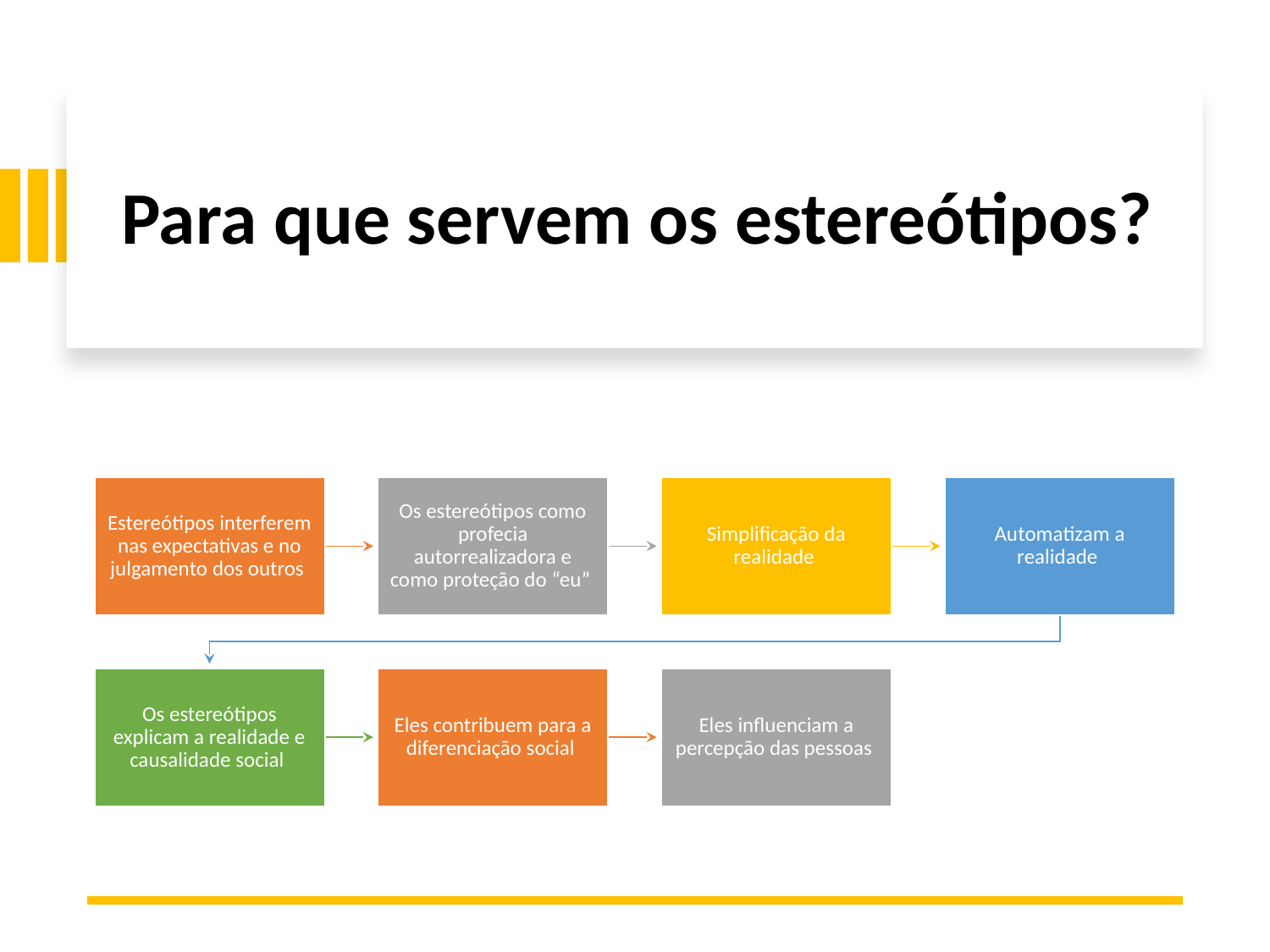

# Para que servem os estereótipos?

Estereótipos interferem nas expectativas e no julgamento dos outros

Os estereótipos como profecia autorrealizadora e como proteção do “eu”

Simplificação da realidade

Automatizam a realidade

Os estereótipos explicam a realidade e causalidade social

Eles contribuem para a diferenciação social

Eles influenciam a percepção das pessoas